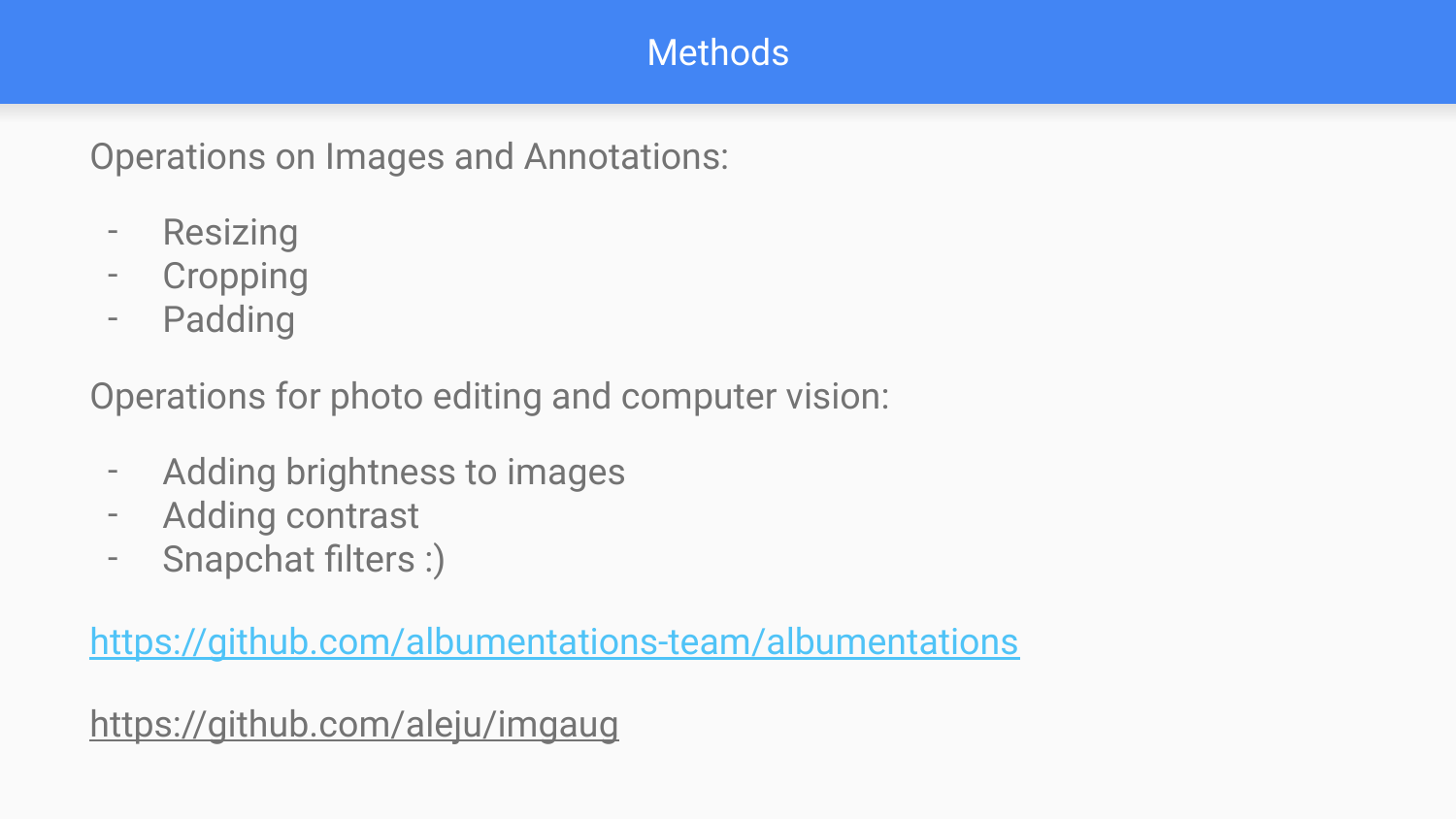

# Methods
Operations on Images and Annotations:
Resizing
Cropping
Padding
Operations for photo editing and computer vision:
Adding brightness to images
Adding contrast
Snapchat filters :)
https://github.com/albumentations-team/albumentations
https://github.com/aleju/imgaug